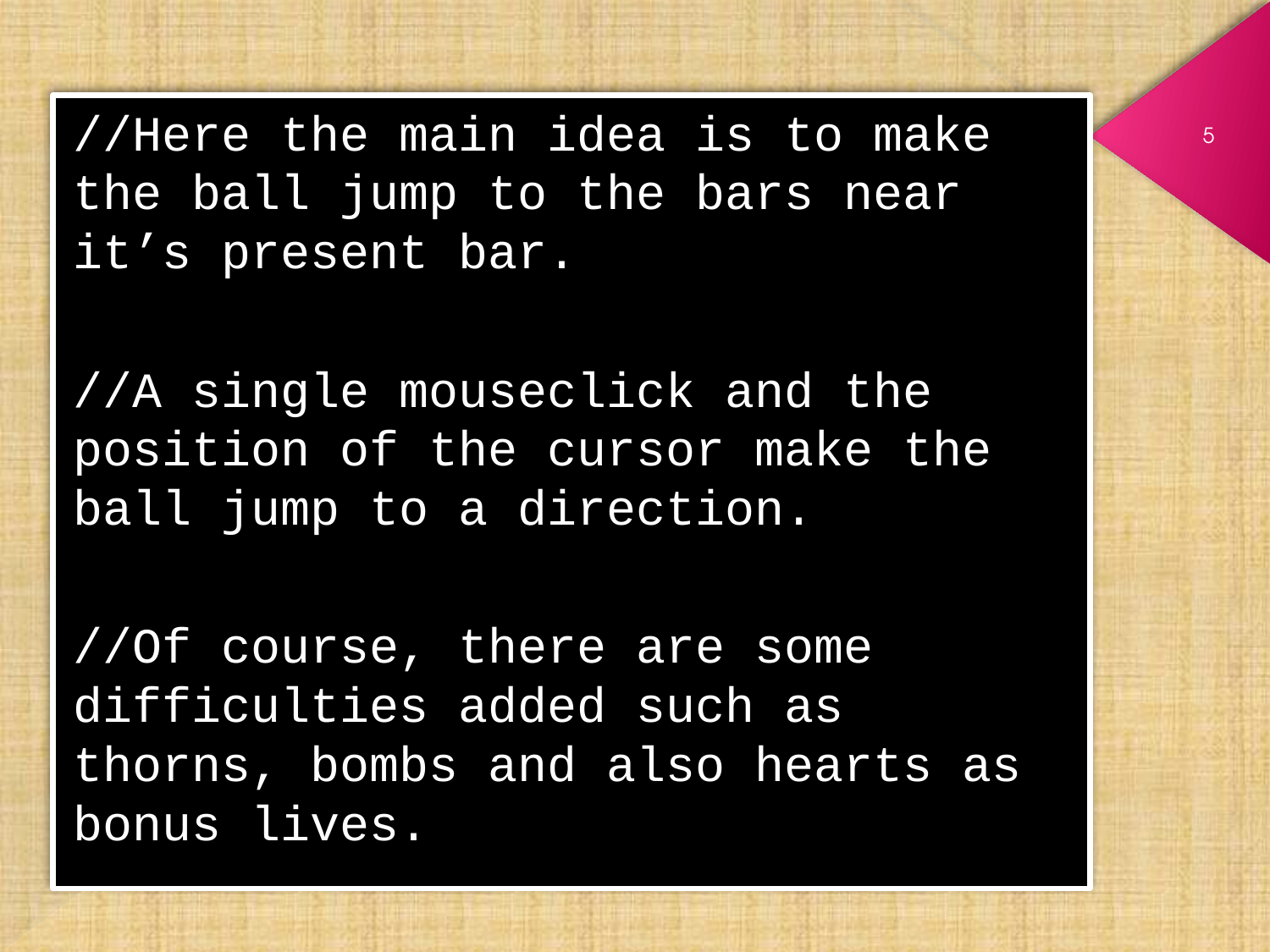

//Here the main idea is to make the ball jump to the bars near it’s present bar.

//A single mouseclick and the position of the cursor make the ball jump to a direction.

//Of course, there are some difficulties added such as thorns, bombs and also hearts as bonus lives.
5